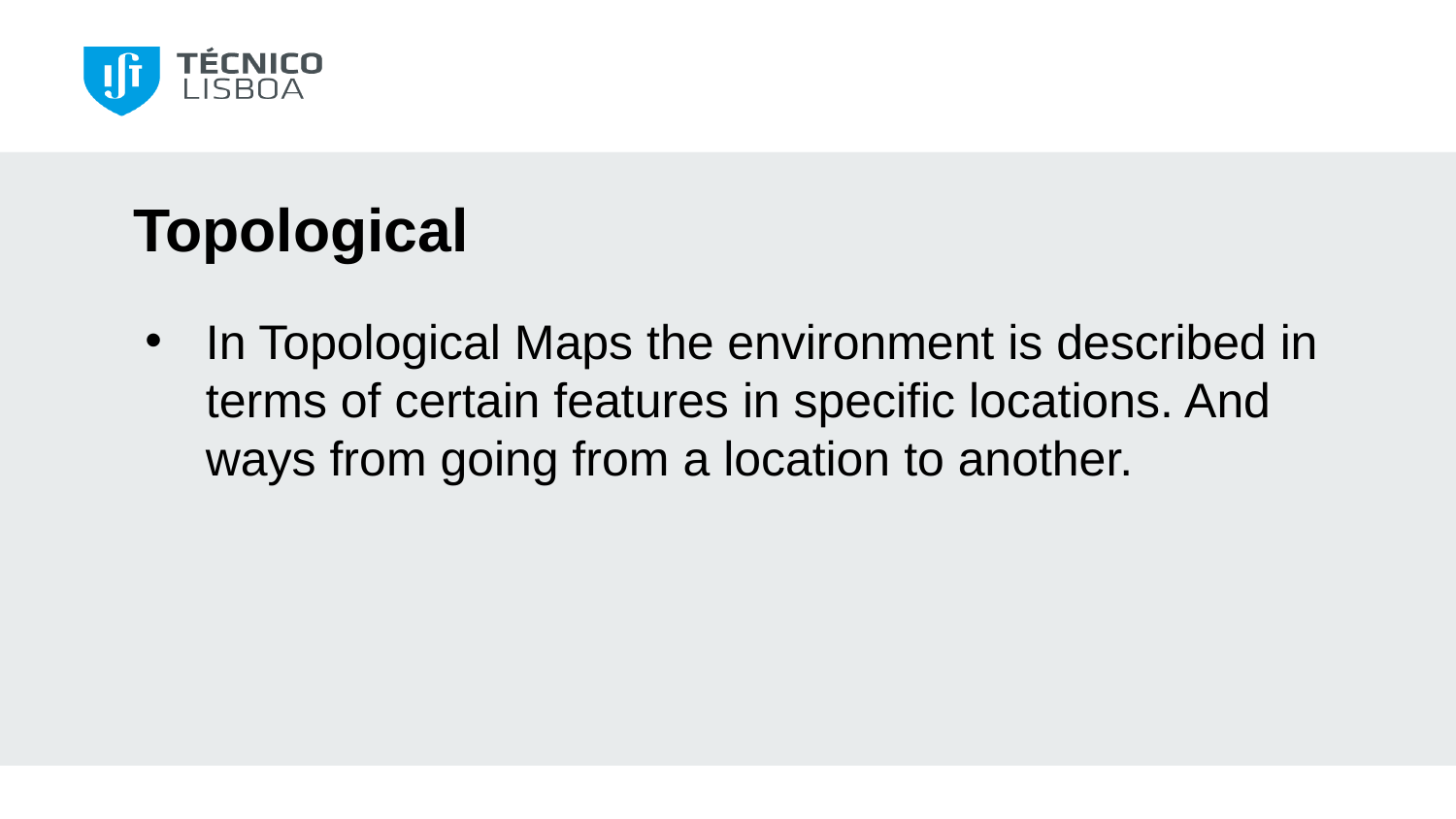

Topological
In Topological Maps the environment is described in terms of certain features in specific locations. And ways from going from a location to another.